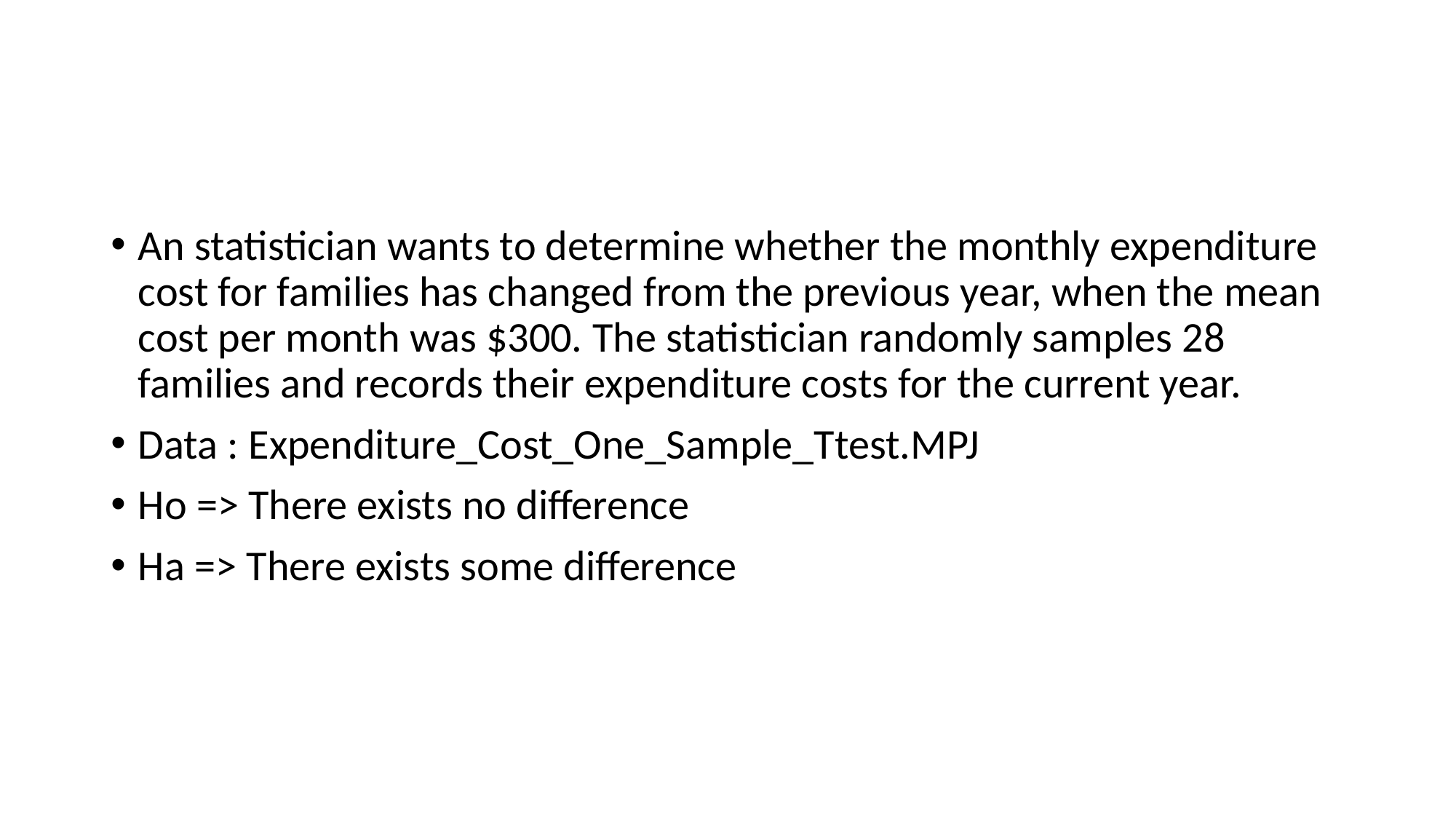

#
An statistician wants to determine whether the monthly expenditure cost for families has changed from the previous year, when the mean cost per month was $300. The statistician randomly samples 28 families and records their expenditure costs for the current year.
Data : Expenditure_Cost_One_Sample_Ttest.MPJ
Ho => There exists no difference
Ha => There exists some difference